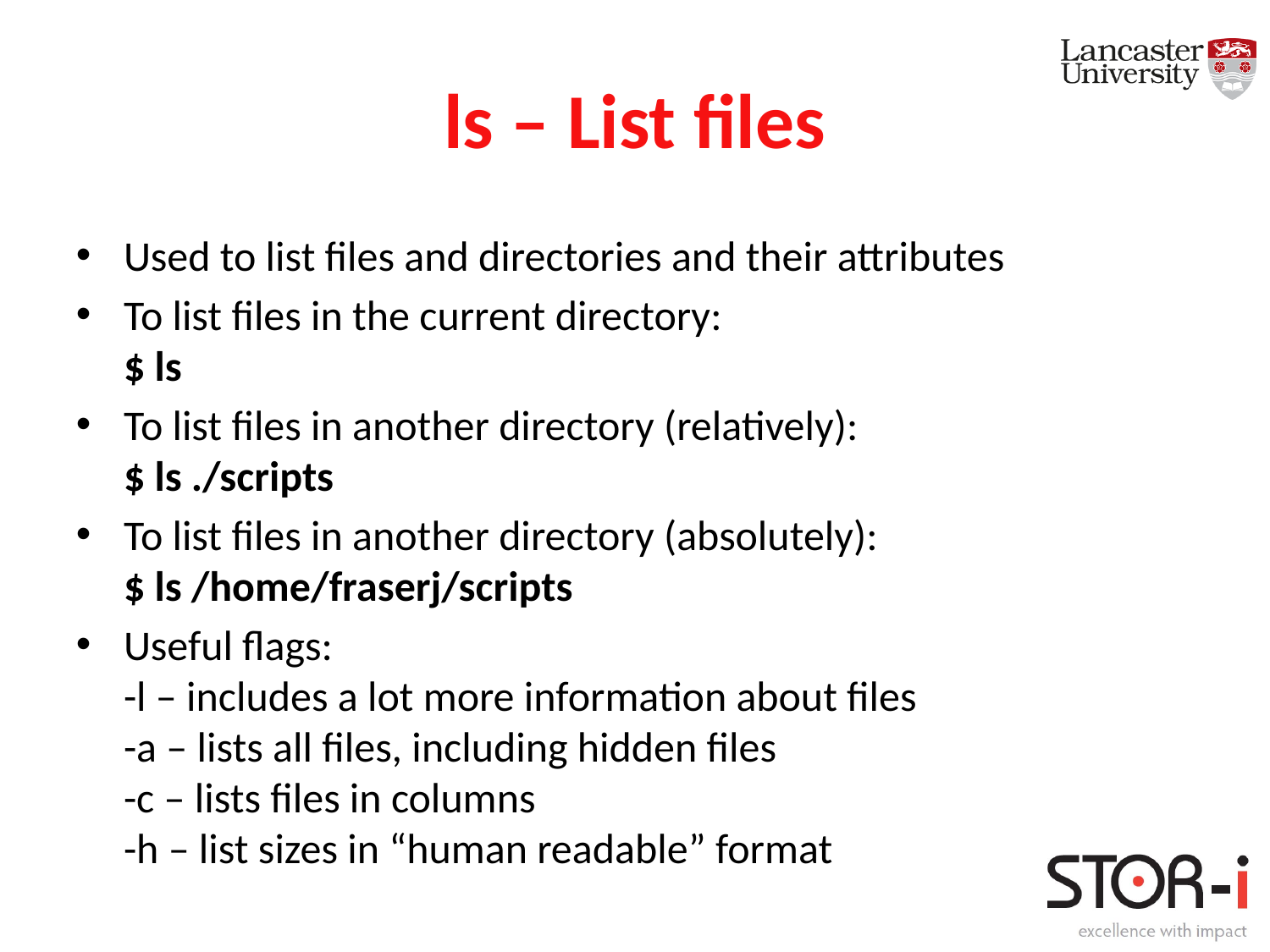

# ls – List files
Used to list files and directories and their attributes
To list files in the current directory:
$ ls
To list files in another directory (relatively):
$ ls ./scripts
To list files in another directory (absolutely):
$ ls /home/fraserj/scripts
Useful flags:
-l – includes a lot more information about files
-a – lists all files, including hidden files
-c – lists files in columns
-h – list sizes in “human readable” format